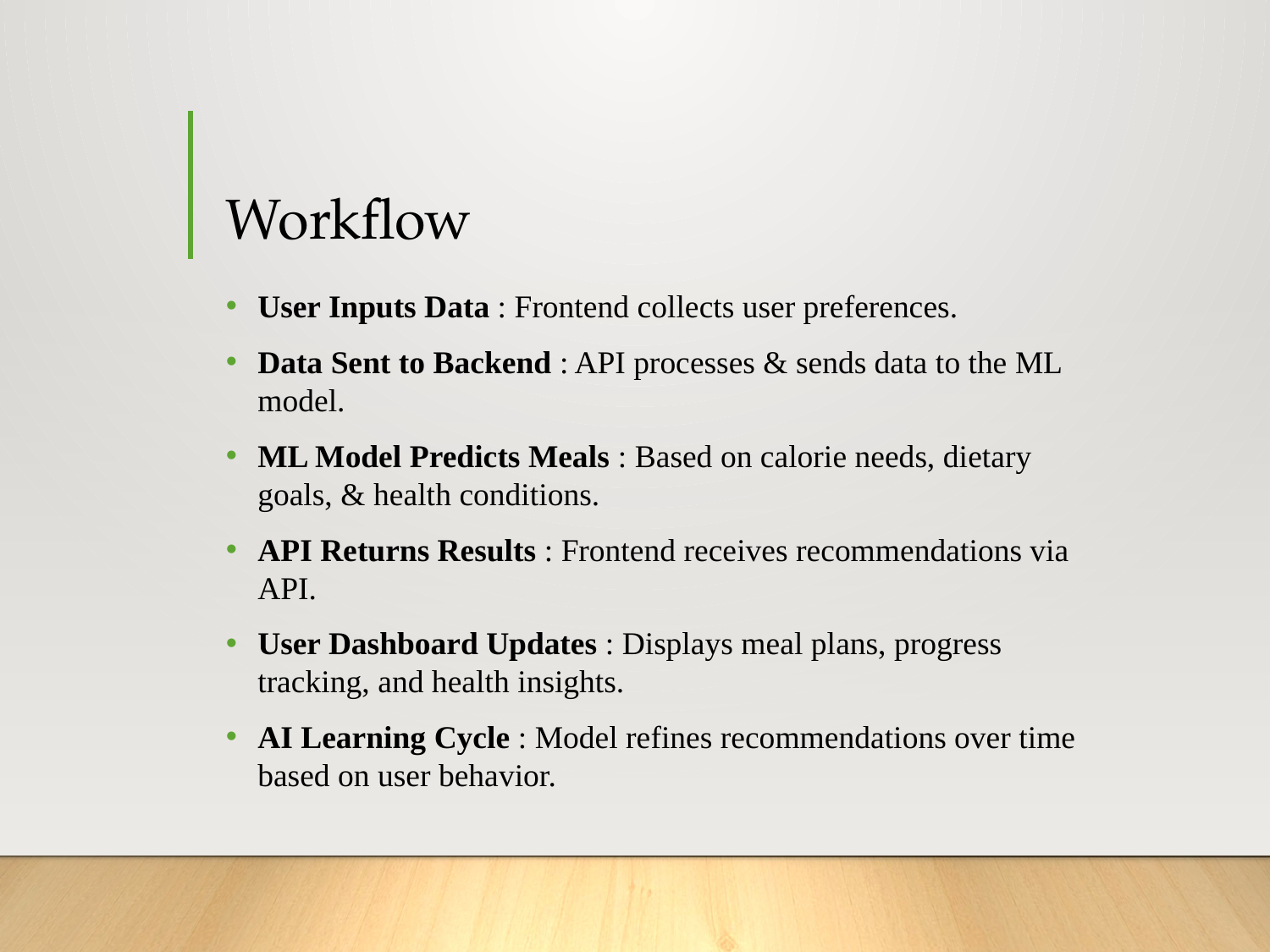

# Workflow
User Inputs Data : Frontend collects user preferences.
Data Sent to Backend : API processes & sends data to the ML model.
ML Model Predicts Meals : Based on calorie needs, dietary goals, & health conditions.
API Returns Results : Frontend receives recommendations via API.
User Dashboard Updates : Displays meal plans, progress tracking, and health insights.
AI Learning Cycle : Model refines recommendations over time based on user behavior.